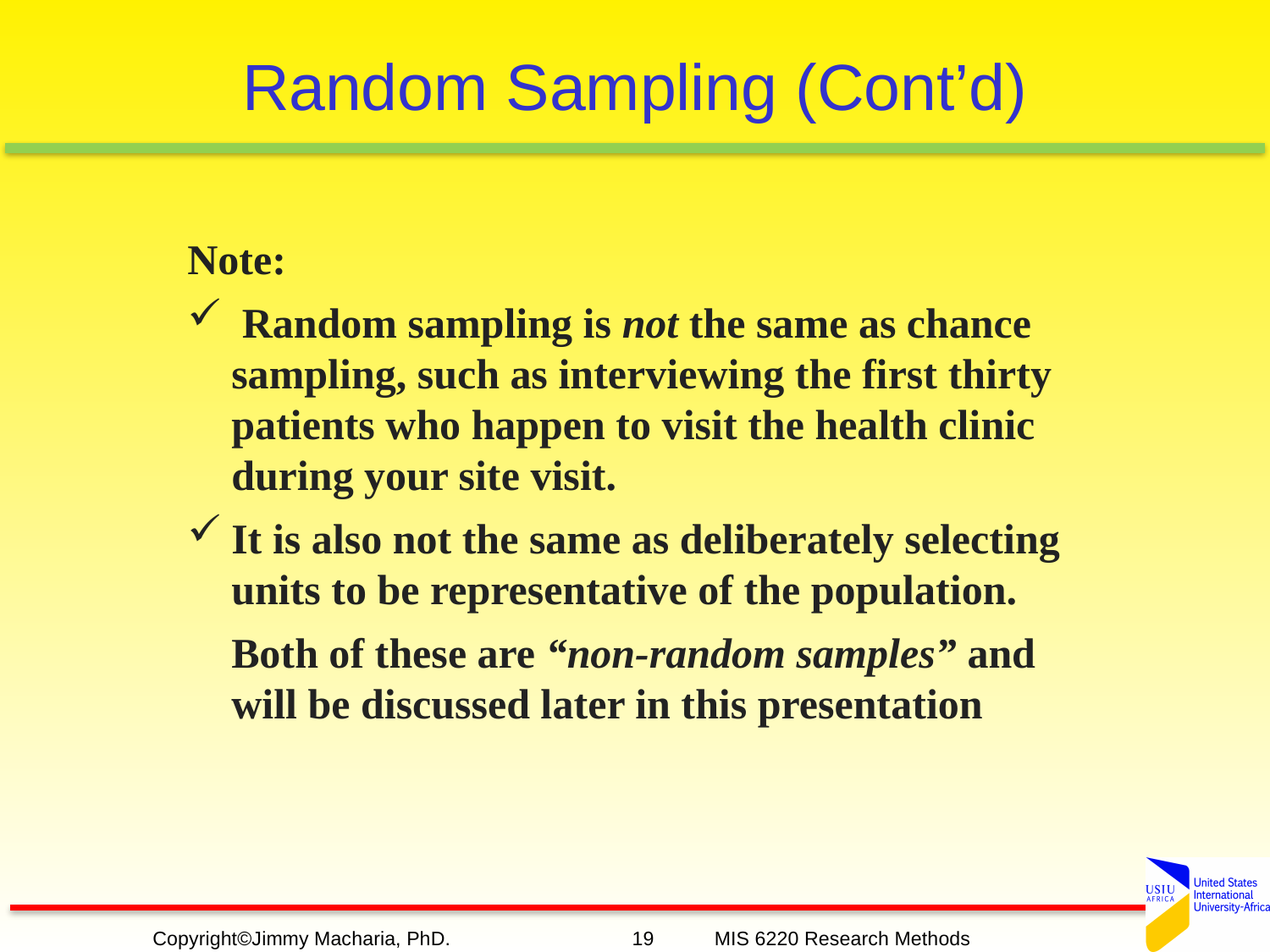

# Random Sampling (Cont’d)
Note:
 Random sampling is not the same as chance sampling, such as interviewing the first thirty patients who happen to visit the health clinic during your site visit.
It is also not the same as deliberately selecting units to be representative of the population.
	Both of these are “non-random samples” and will be discussed later in this presentation